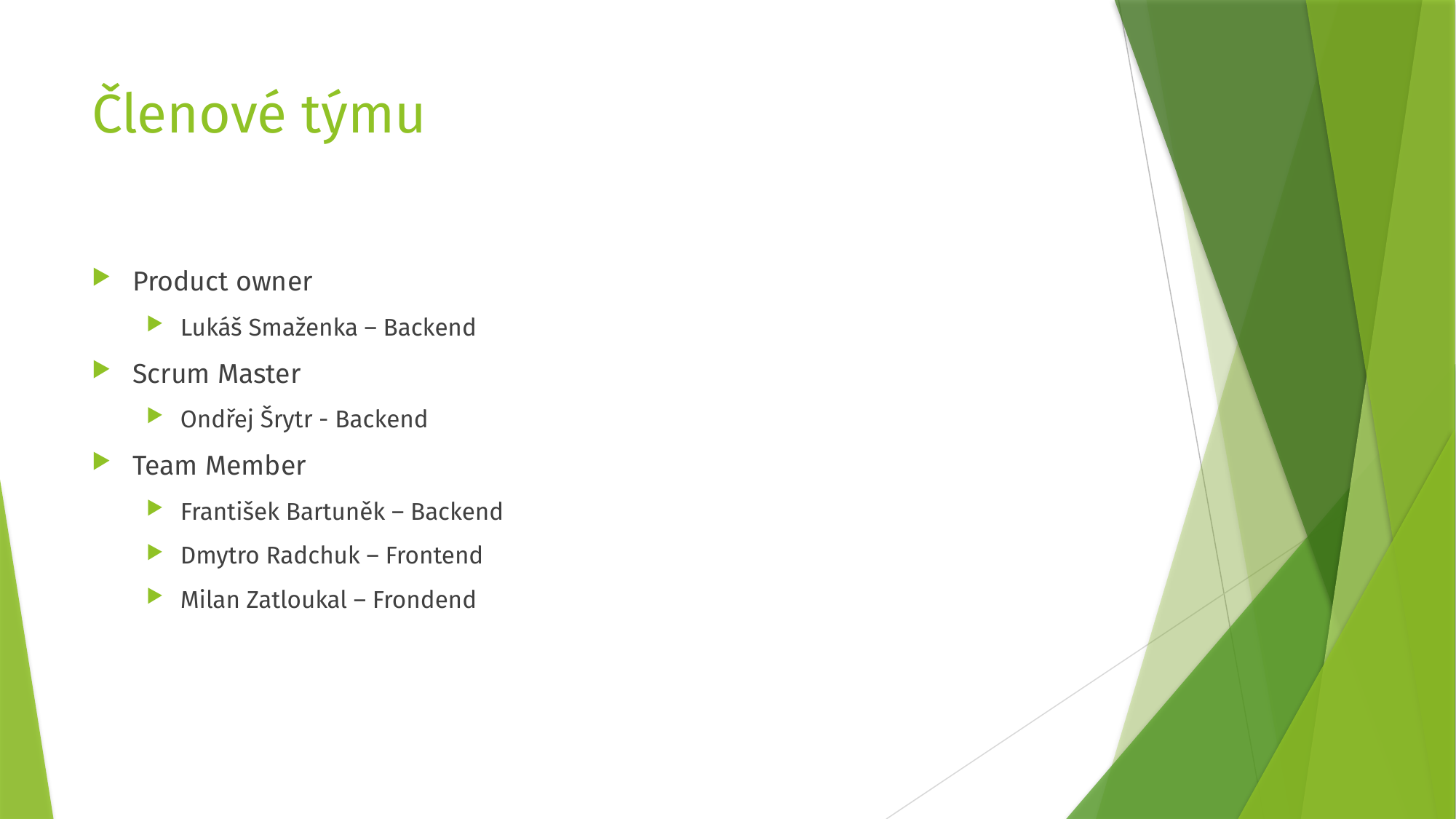

# Členové týmu
Product owner
Lukáš Smaženka – Backend
Scrum Master
Ondřej Šrytr - Backend
Team Member
František Bartuněk – Backend
Dmytro Radchuk – Frontend
Milan Zatloukal – Frondend